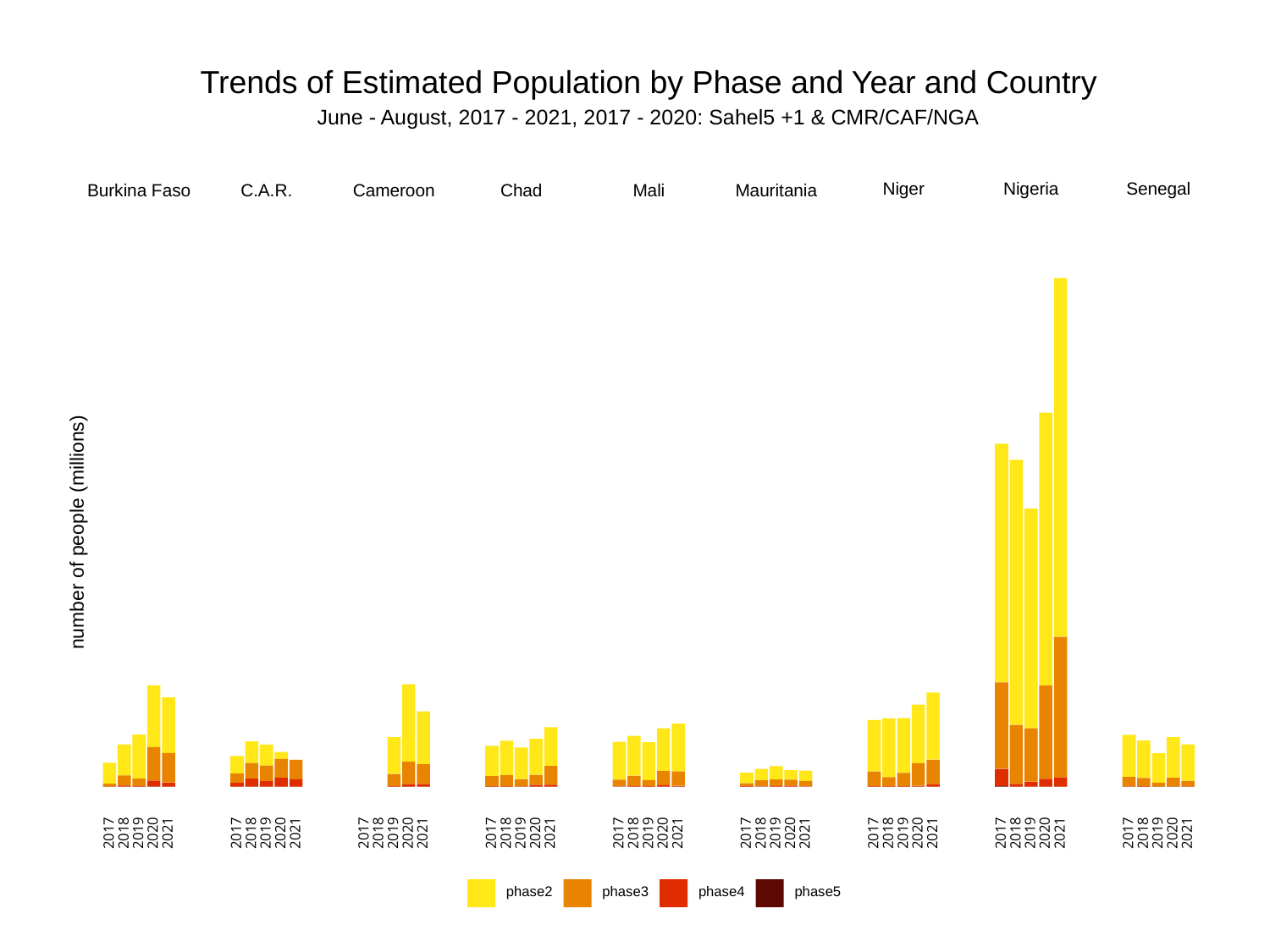

Trends of Estimated Population by Phase and Year and Country
June - August, 2017 - 2021, 2017 - 2020: Sahel5 +1 & CMR/CAF/NGA
Senegal
Niger
Nigeria
C.A.R.
Cameroon
Chad
Burkina Faso
Mali
Mauritania

number of people (millions)

2017
2018
2019
2020
2021
2017
2018
2019
2020
2021
2017
2018
2019
2020
2021
2017
2018
2019
2020
2021
2017
2018
2019
2020
2021
2017
2018
2019
2020
2021
2017
2018
2019
2020
2021
2017
2018
2019
2020
2021
2017
2018
2019
2020
2021

phase2
phase3
phase4
phase5